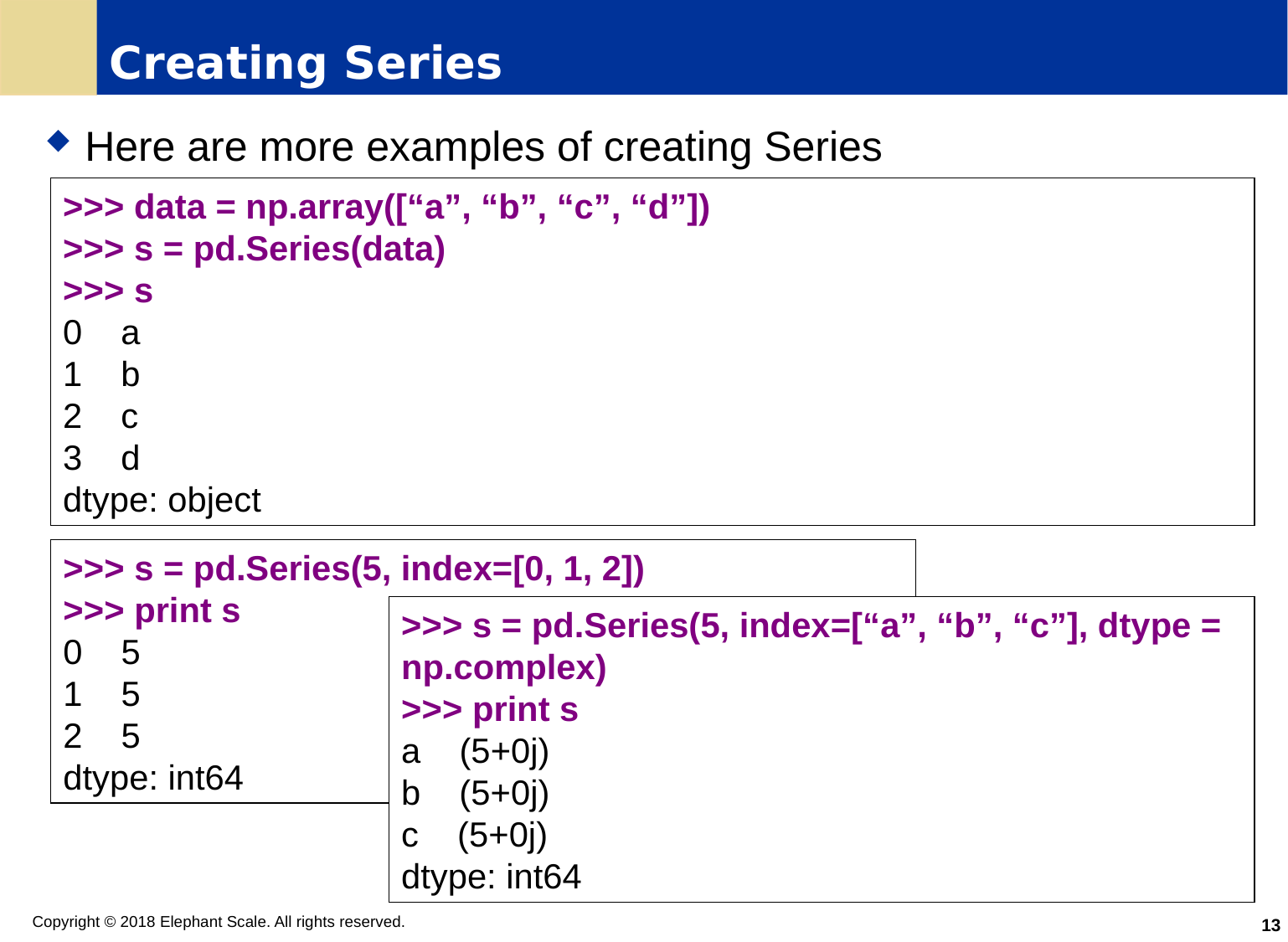

# Creating Series
Here are more examples of creating Series
>>> data = np.array([“a”, “b”, “c”, “d”])
>>> s = pd.Series(data)
>>> s
0    a
1    b
2    c
3    d
dtype: object
>>> s = pd.Series(5, index=[0, 1, 2])
>>> print s
0    5
1    5
2    5
dtype: int64
>>> s = pd.Series(5, index=[“a”, “b”, “c”], dtype = np.complex)
>>> print s
a    (5+0j)
b    (5+0j)
c    (5+0j)
dtype: int64
13
Copyright © 2018 Elephant Scale. All rights reserved.